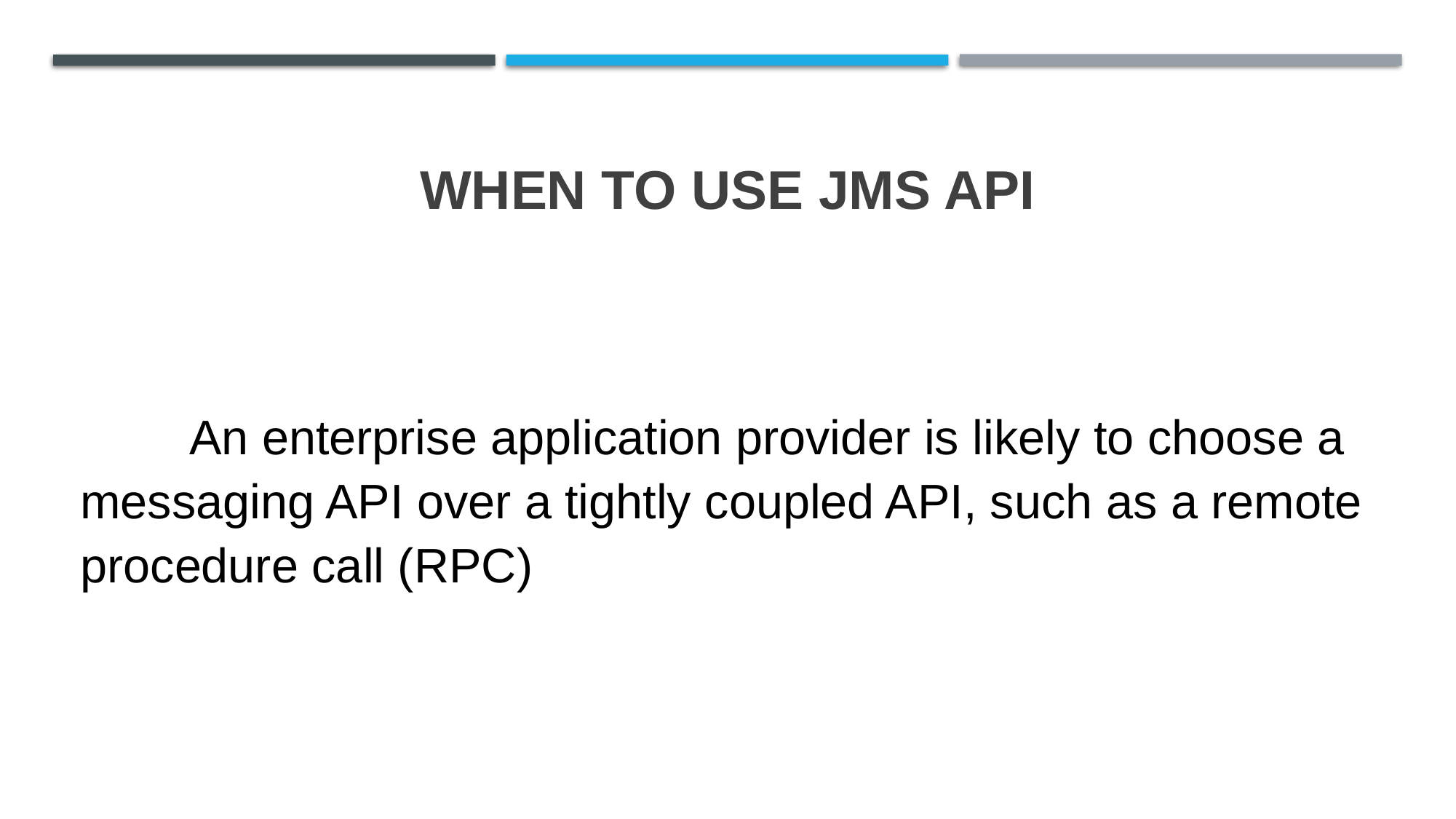

# WHEN TO USE JMS API
	An enterprise application provider is likely to choose a messaging API over a tightly coupled API, such as a remote procedure call (RPC)